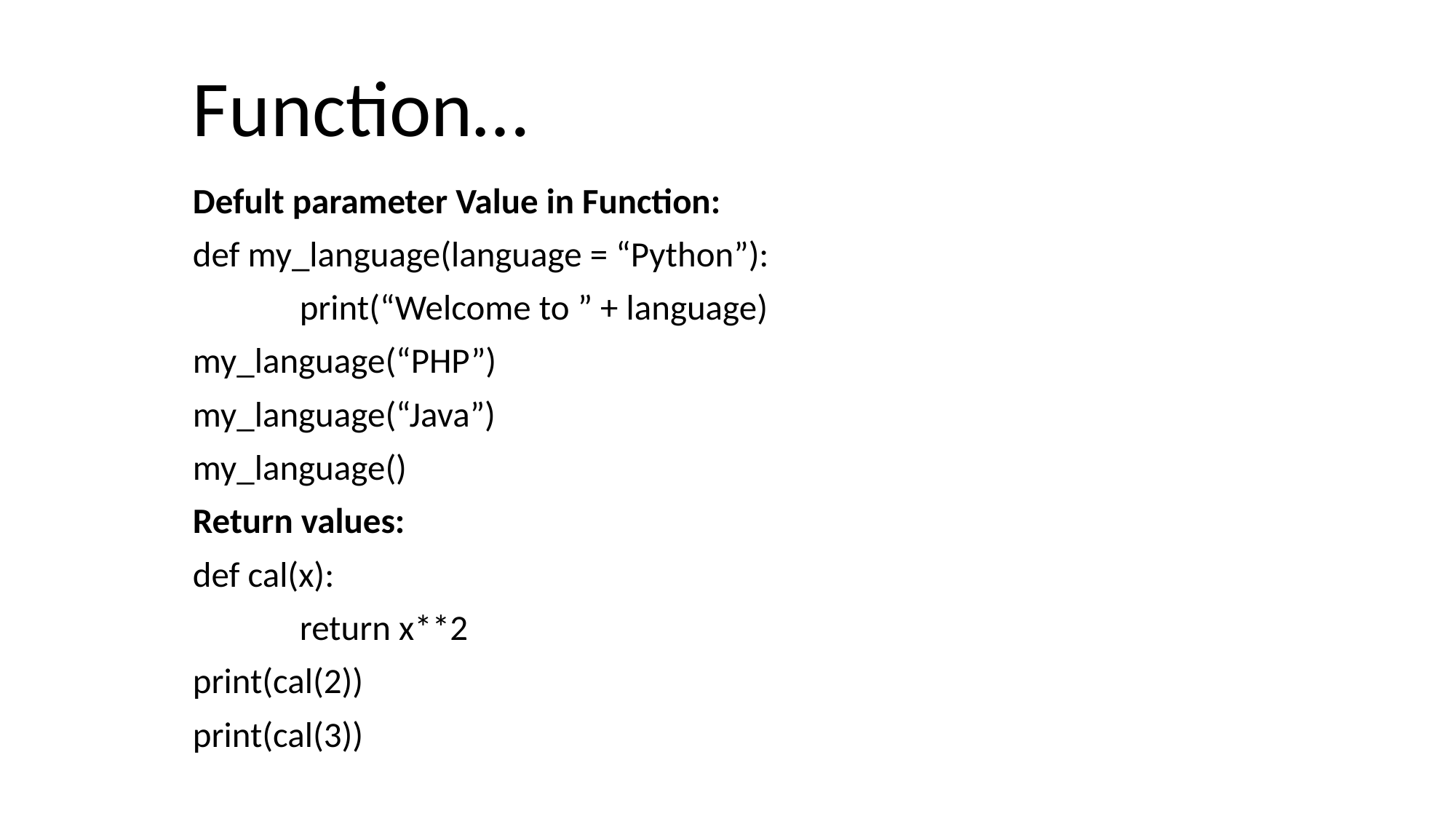

# Function…
Defult parameter Value in Function:
def my_language(language = “Python”):
	print(“Welcome to ” + language)
my_language(“PHP”)
my_language(“Java”)
my_language()
Return values:
def cal(x):
	return x**2
print(cal(2))
print(cal(3))